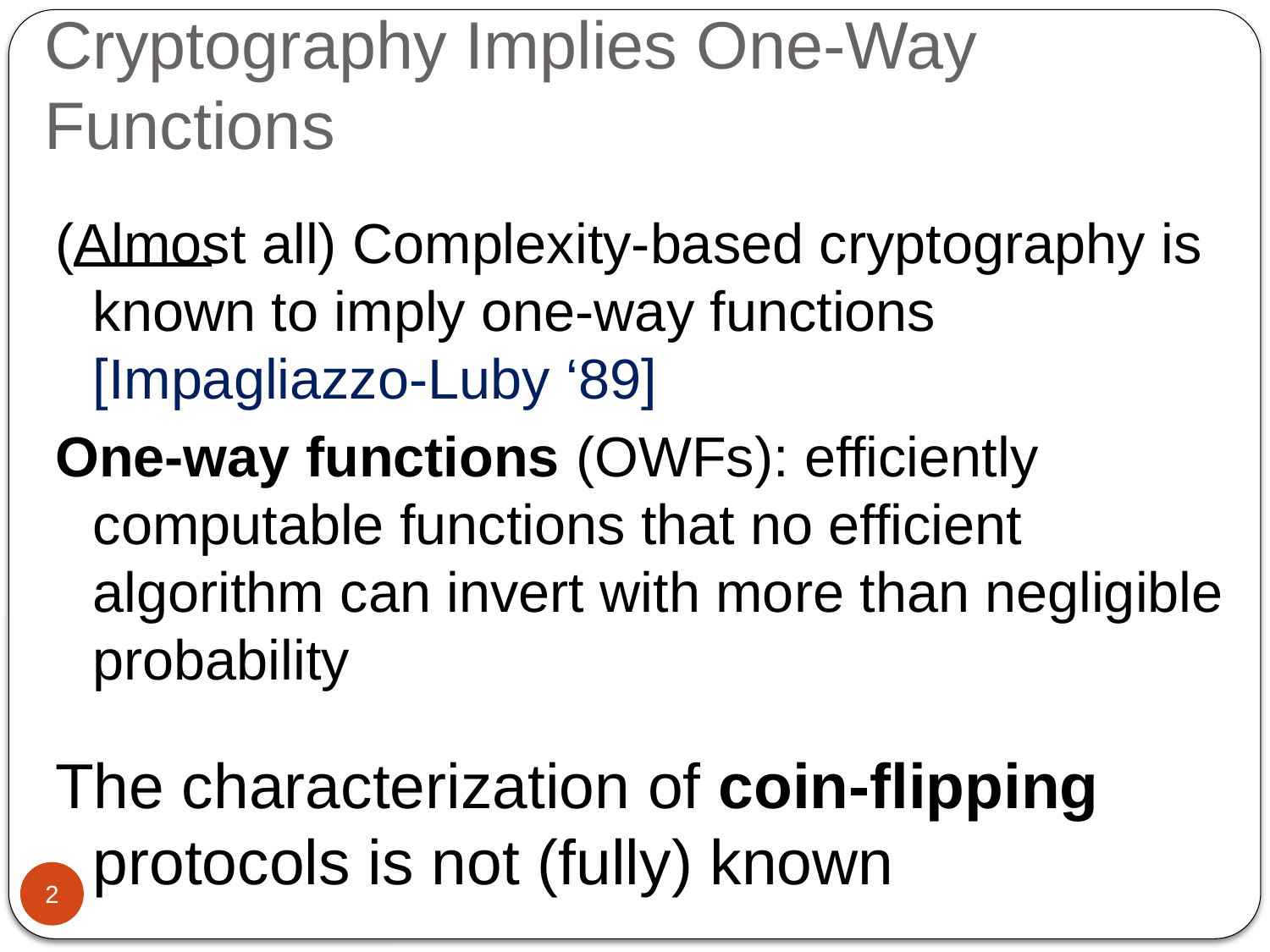

# Cryptography Implies One-Way Functions
(Almost all) Complexity-based cryptography is known to imply one-way functions [Impagliazzo-Luby ‘89]
One-way functions (OWFs): efficiently computable functions that no efficient algorithm can invert with more than negligible probability

The characterization of coin-flipping protocols is not (fully) known

2